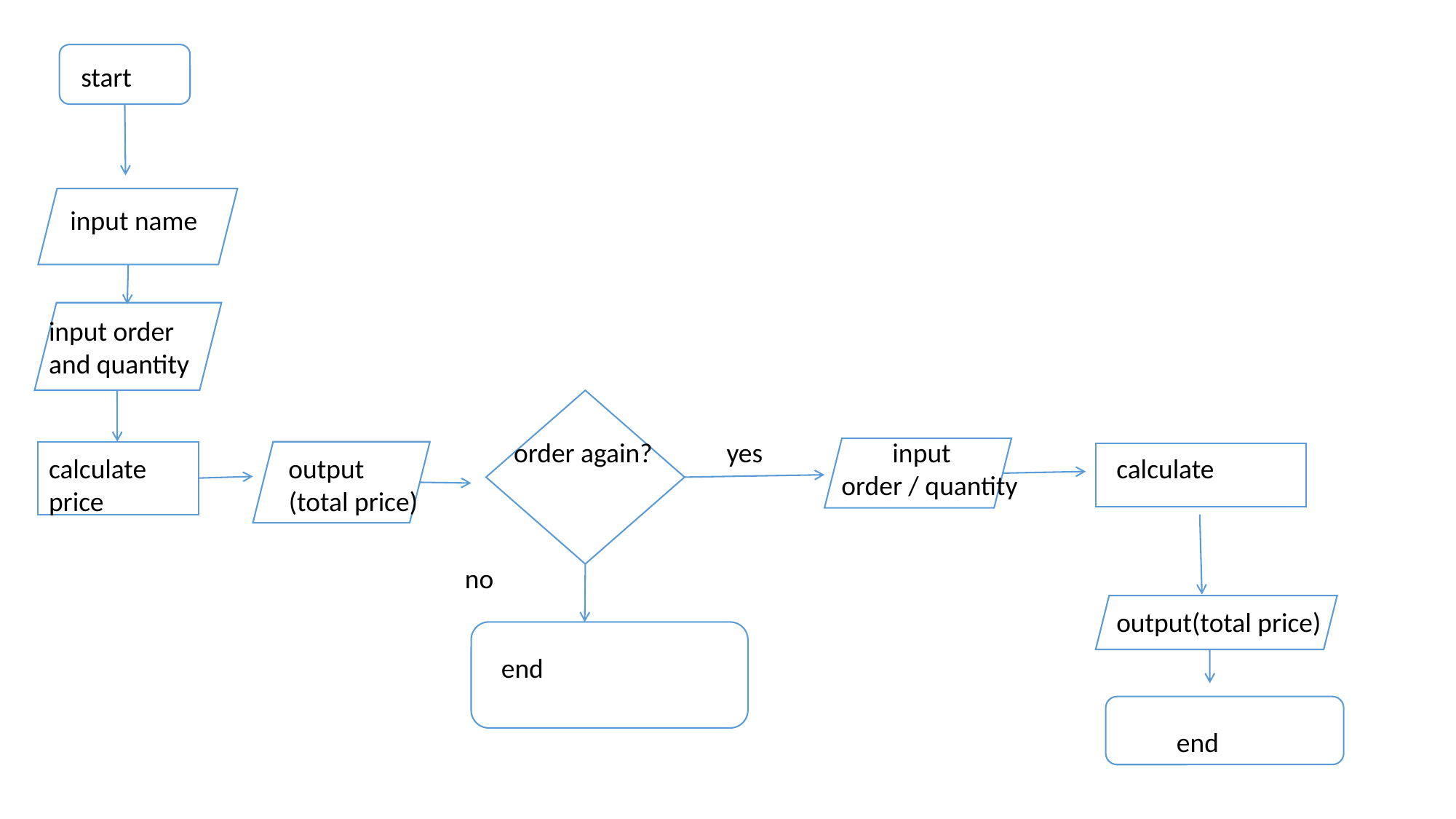

start

input name

input order
and quantity

order again?            yes                     input
                                                     order / quantity

calculate                       output
price                              (total price)
calculate
no

output(total price)

end

end
#